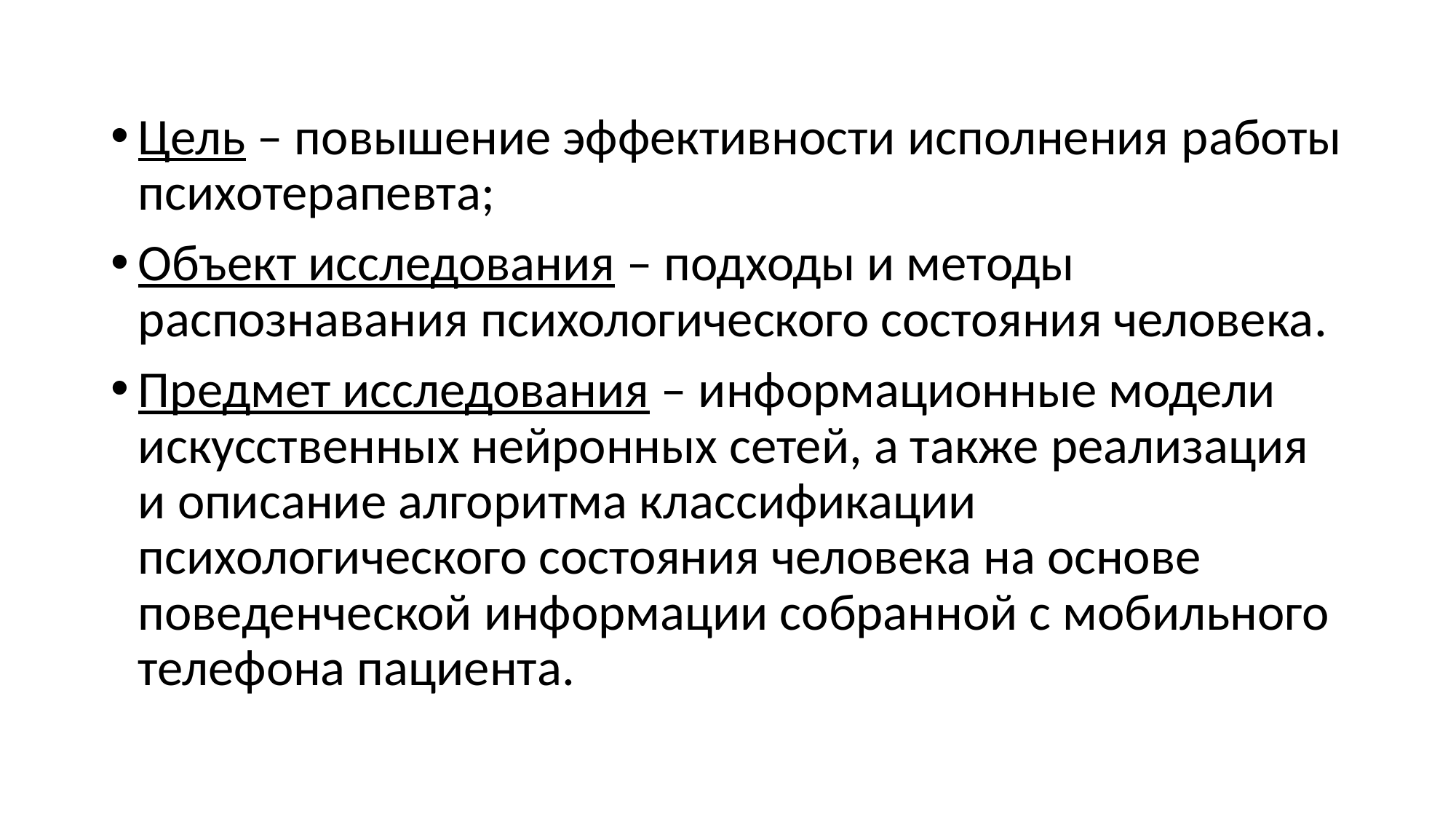

Цель – повышение эффективности исполнения работы психотерапевта;
Объект исследования – подходы и методы распознавания психологического состояния человека.
Предмет исследования – информационные модели искусственных нейронных сетей, а также реализация и описание алгоритма классификации психологического состояния человека на основе поведенческой информации собранной с мобильного телефона пациента.